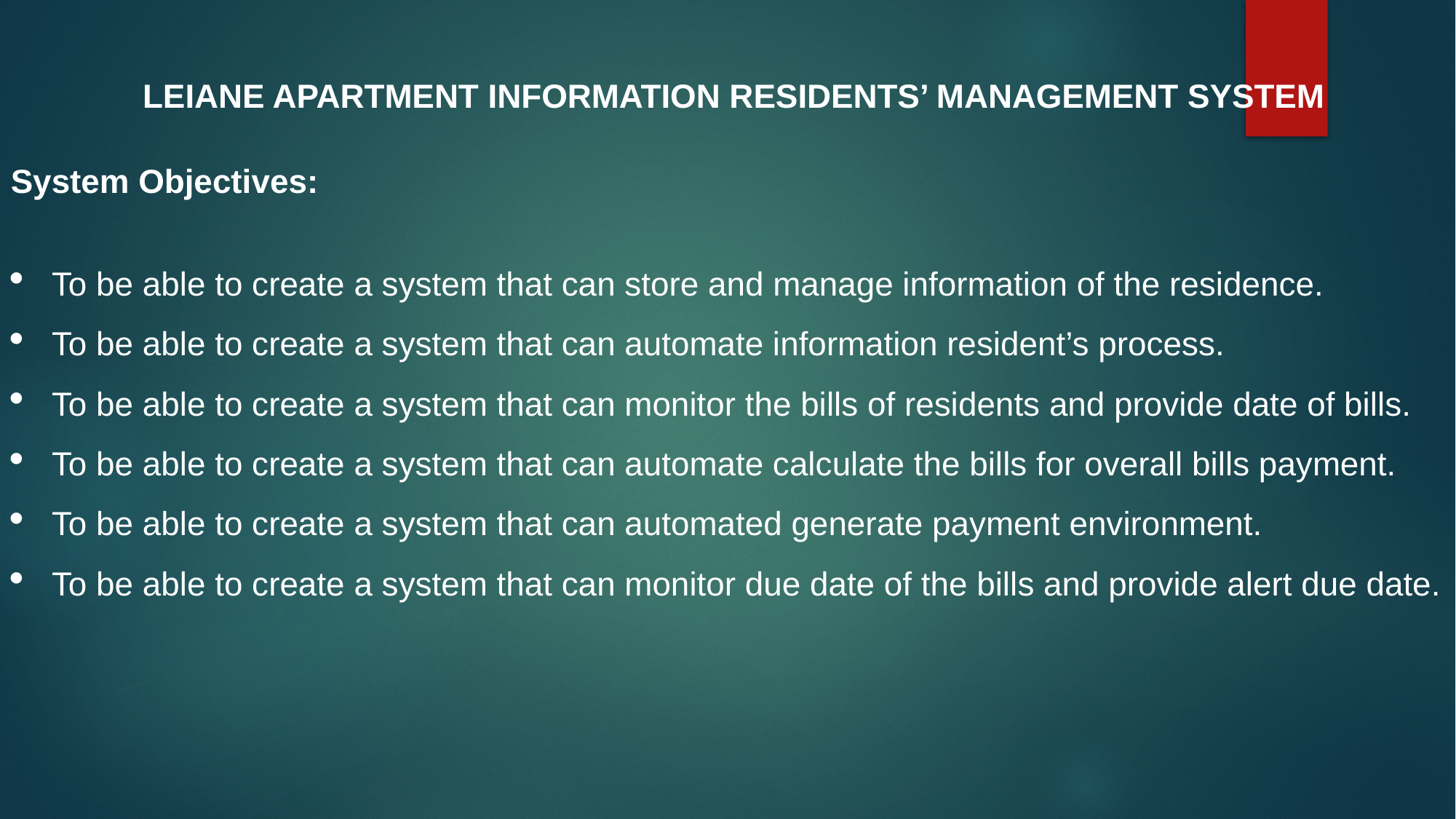

LEIANE APARTMENT INFORMATION RESIDENTS’ MANAGEMENT SYSTEM

System Objectives:

To be able to create a system that can store and manage information of the residence.
To be able to create a system that can automate information resident’s process.
To be able to create a system that can monitor the bills of residents and provide date of bills.
To be able to create a system that can automate calculate the bills for overall bills payment.
To be able to create a system that can automated generate payment environment.
To be able to create a system that can monitor due date of the bills and provide alert due date.